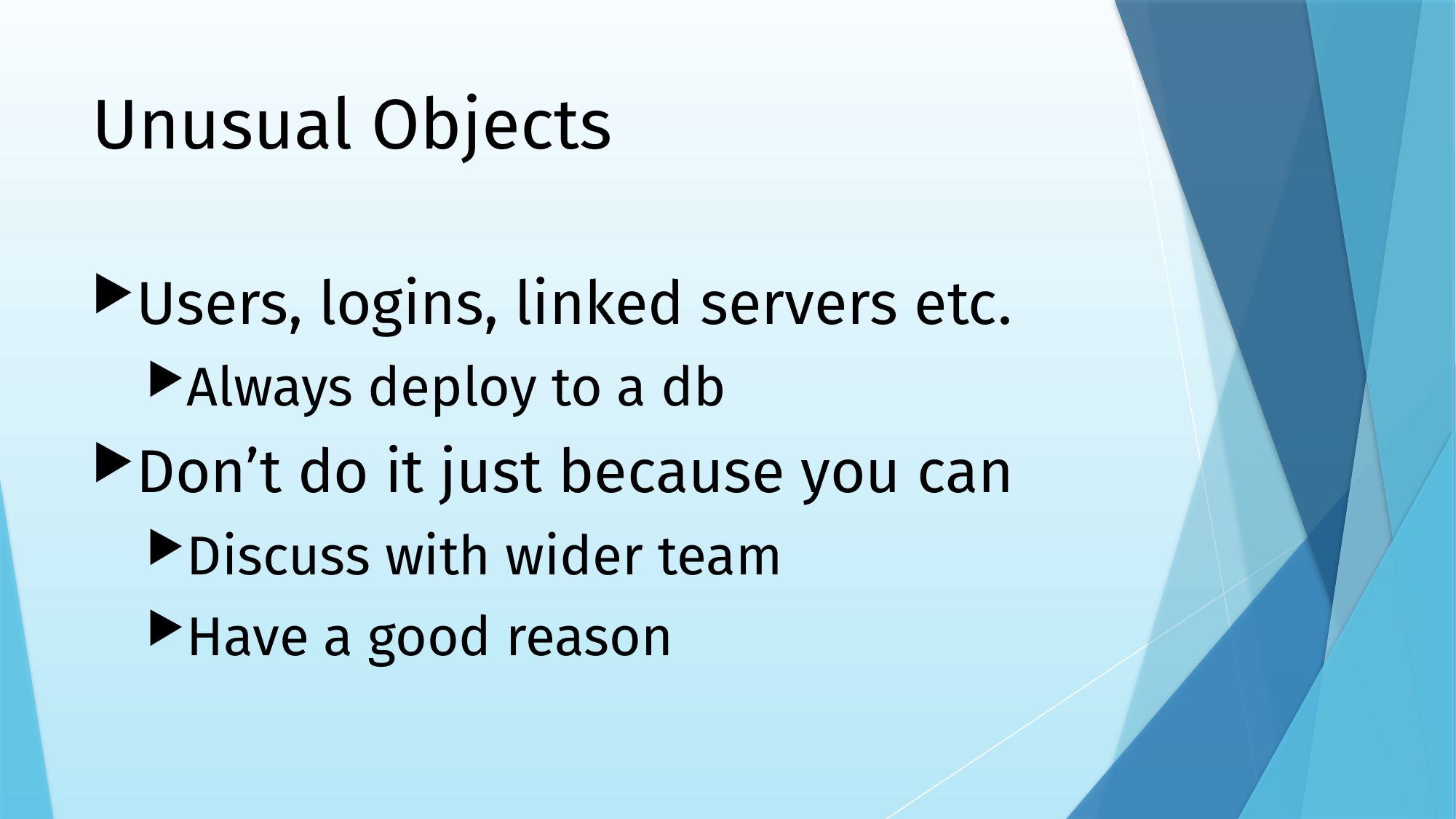

# Unusual Objects
Users, logins, linked servers etc.
Always deploy to a db
Don’t do it just because you can
Discuss with wider team
Have a good reason